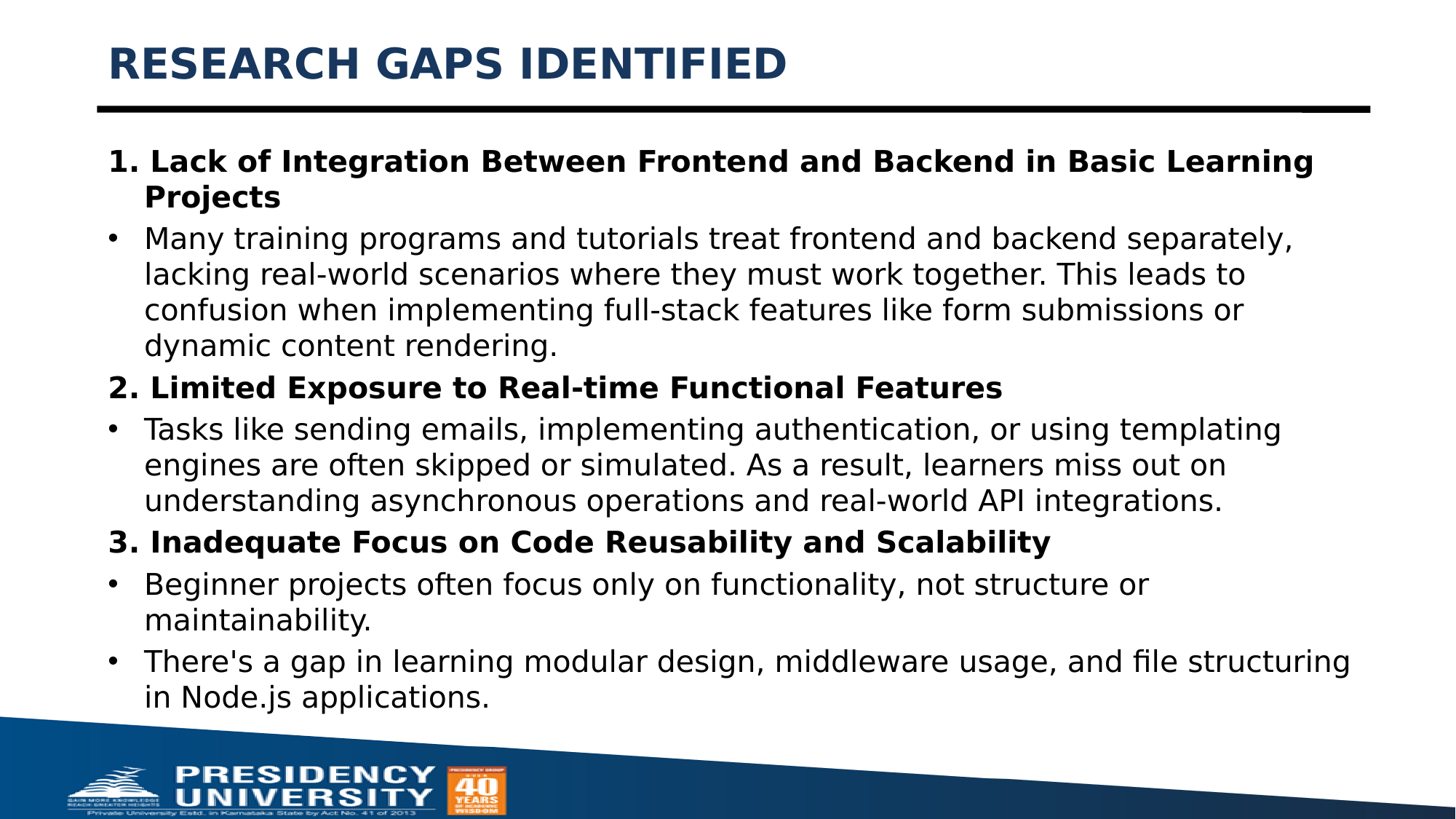

# RESEARCH GAPS IDENTIFIED
1. Lack of Integration Between Frontend and Backend in Basic Learning Projects
Many training programs and tutorials treat frontend and backend separately, lacking real-world scenarios where they must work together. This leads to confusion when implementing full-stack features like form submissions or dynamic content rendering.
2. Limited Exposure to Real-time Functional Features
Tasks like sending emails, implementing authentication, or using templating engines are often skipped or simulated. As a result, learners miss out on understanding asynchronous operations and real-world API integrations.
3. Inadequate Focus on Code Reusability and Scalability
Beginner projects often focus only on functionality, not structure or maintainability.
There's a gap in learning modular design, middleware usage, and file structuring in Node.js applications.